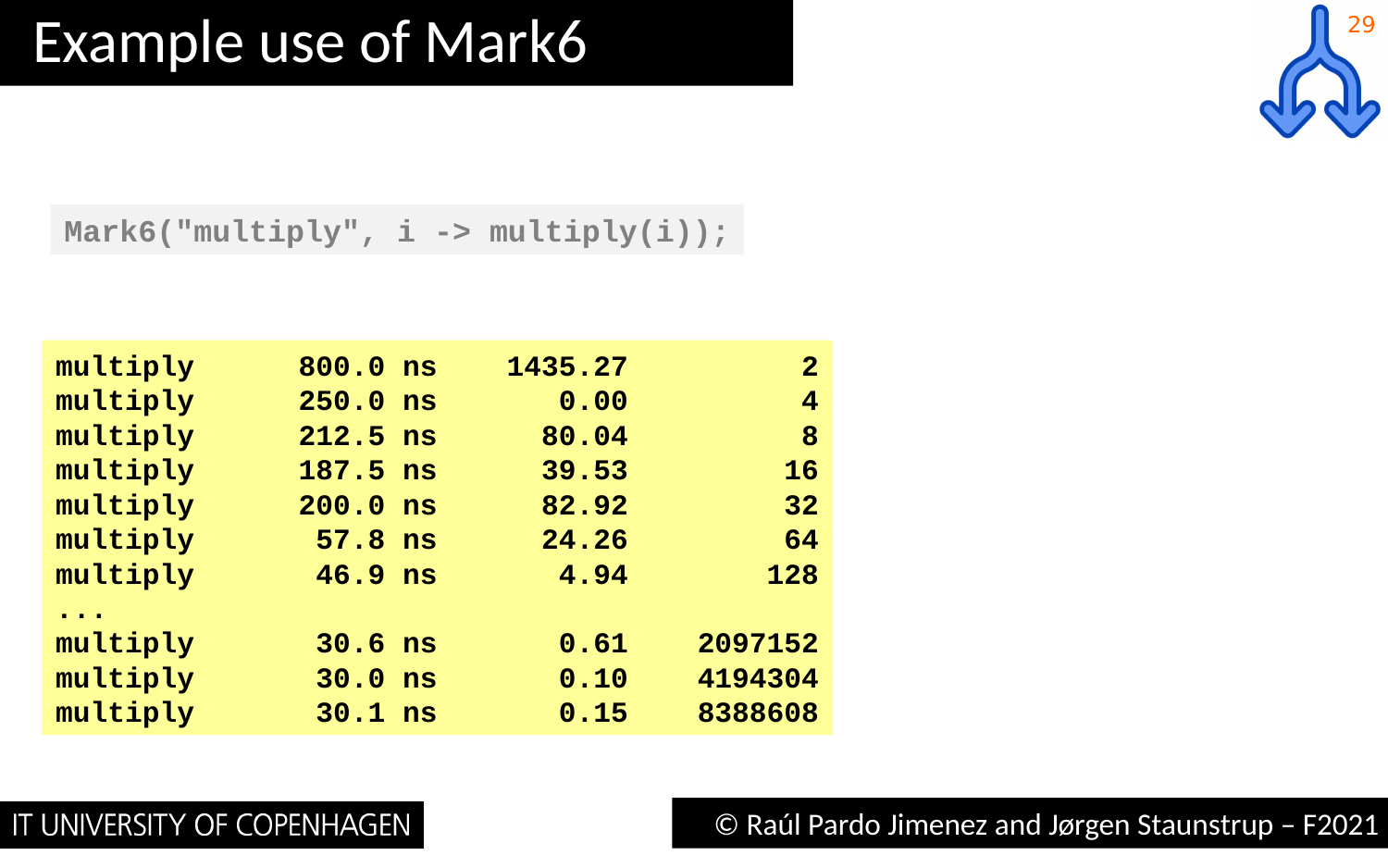

# Example use of Mark6
29
Mark6("multiply", i -> multiply(i));
multiply      800.0 ns    1435.27          2
multiply      250.0 ns       0.00          4
multiply      212.5 ns      80.04          8
multiply      187.5 ns      39.53         16
multiply      200.0 ns      82.92         32
multiply       57.8 ns      24.26         64
multiply       46.9 ns       4.94        128
...
multiply       30.6 ns       0.61    2097152
multiply       30.0 ns       0.10    4194304
multiply       30.1 ns       0.15    8388608